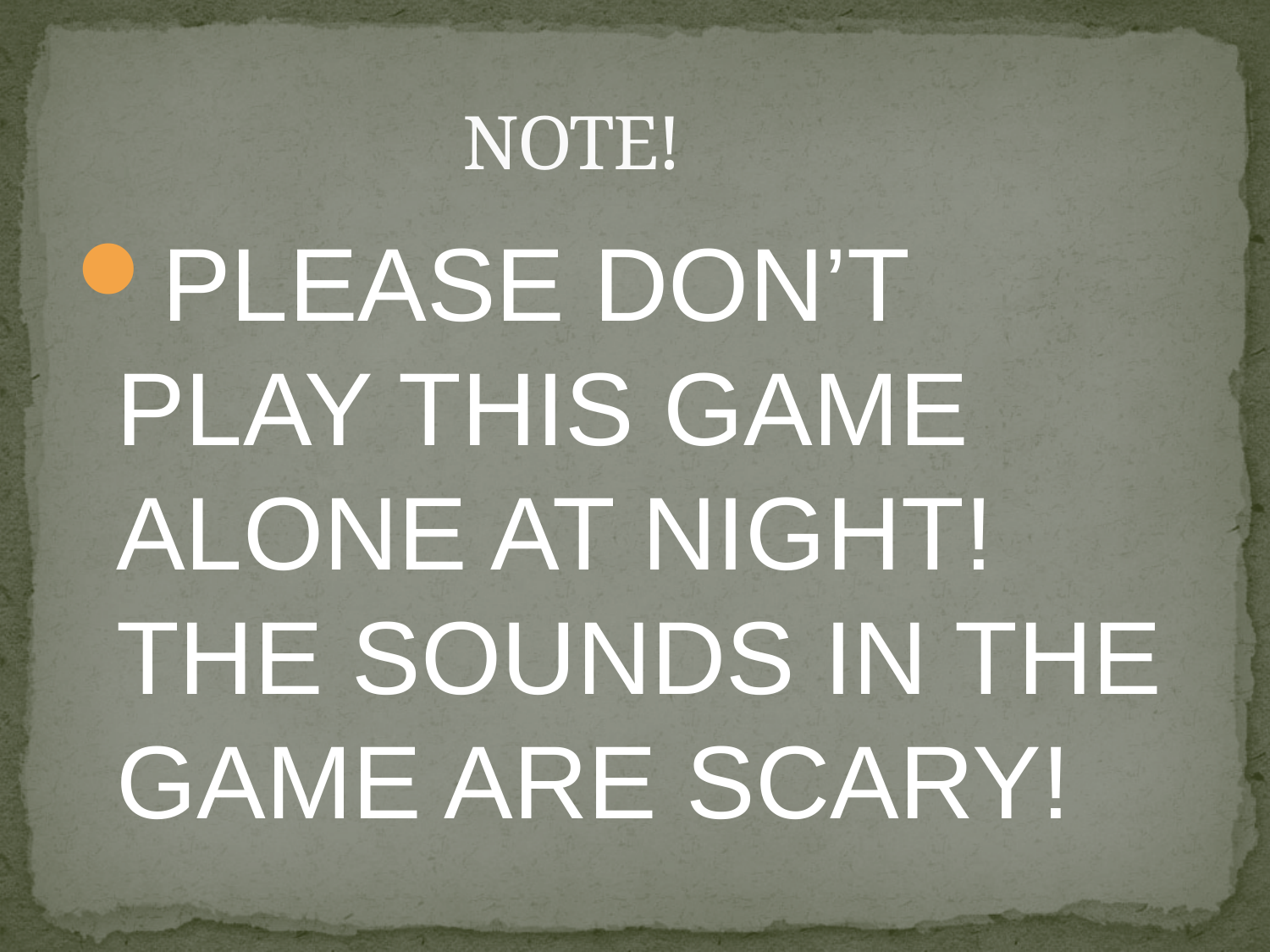

# NOTE!
PLEASE DON’T PLAY THIS GAME ALONE AT NIGHT! THE SOUNDS IN THE GAME ARE SCARY!